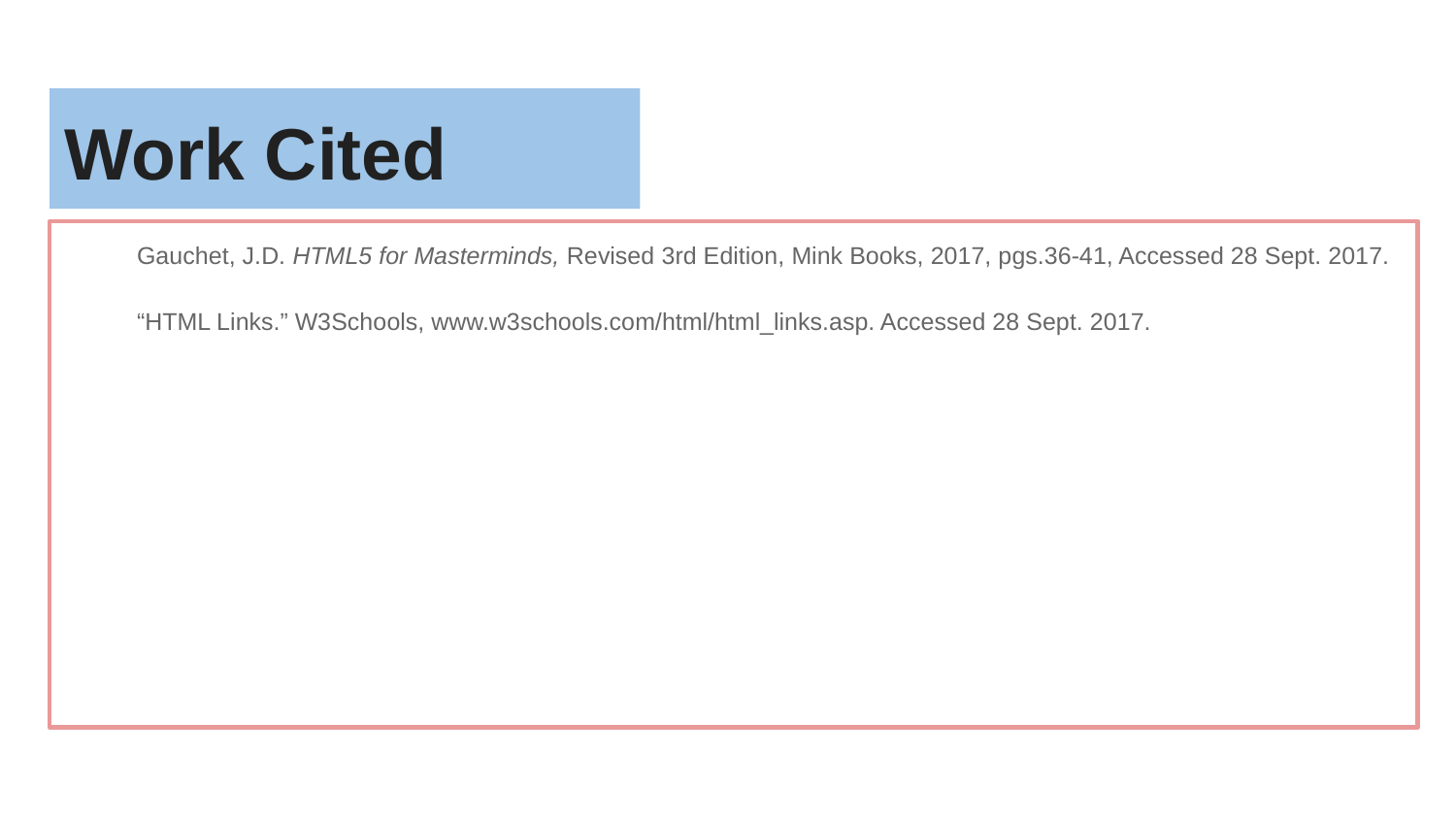

# Work Cited
Gauchet, J.D. HTML5 for Masterminds, Revised 3rd Edition, Mink Books, 2017, pgs.36-41, Accessed 28 Sept. 2017.
“HTML Links.” W3Schools, www.w3schools.com/html/html_links.asp. Accessed 28 Sept. 2017.